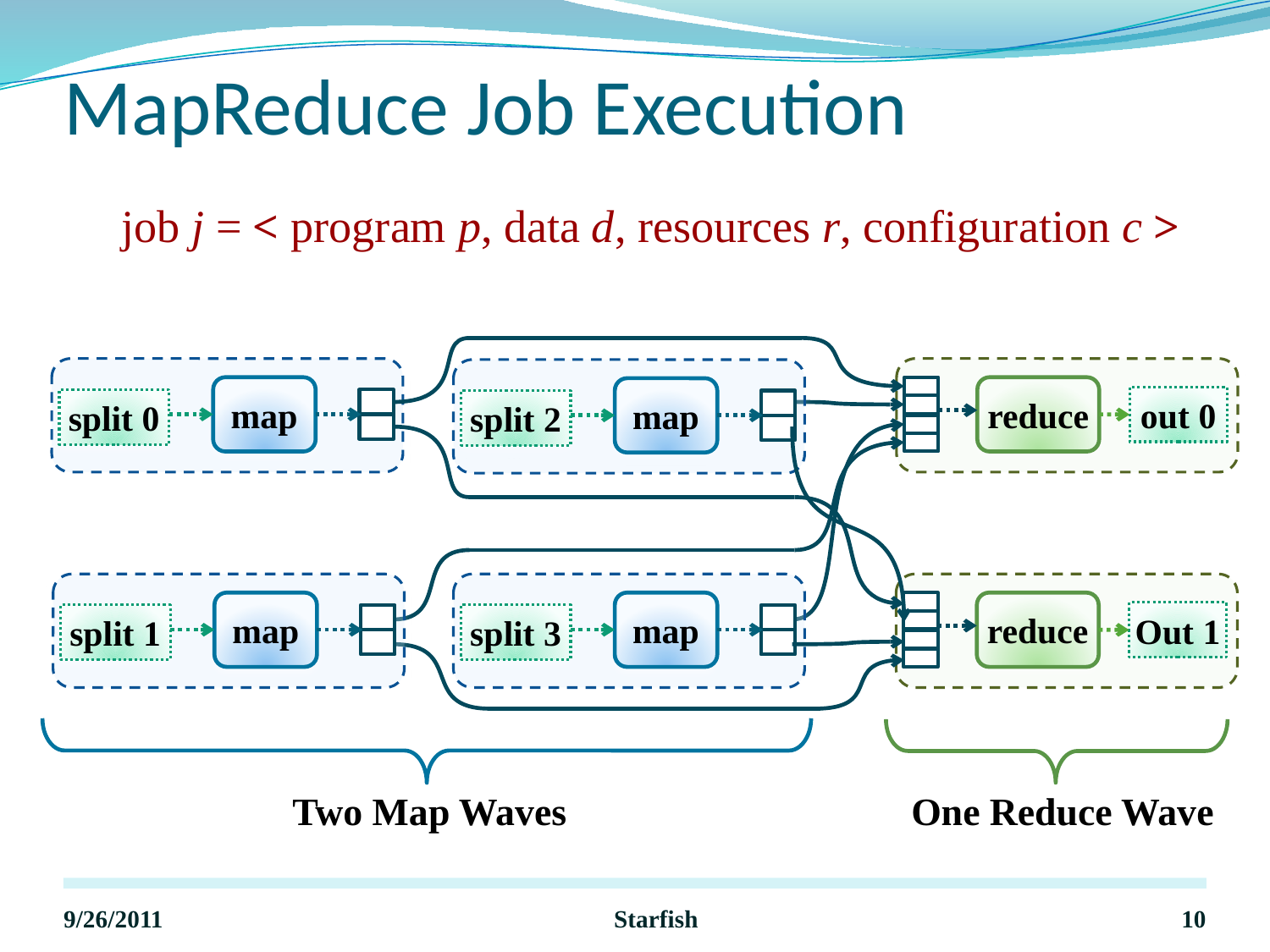

# MapReduce Job Execution
job j = < program p, data d, resources r, configuration c >

map
split 0

reduce
out 0

map
split 2

map
split 1

map
split 3

reduce

Out 1
Two Map Waves
One Reduce Wave
9/26/2011
Starfish
10